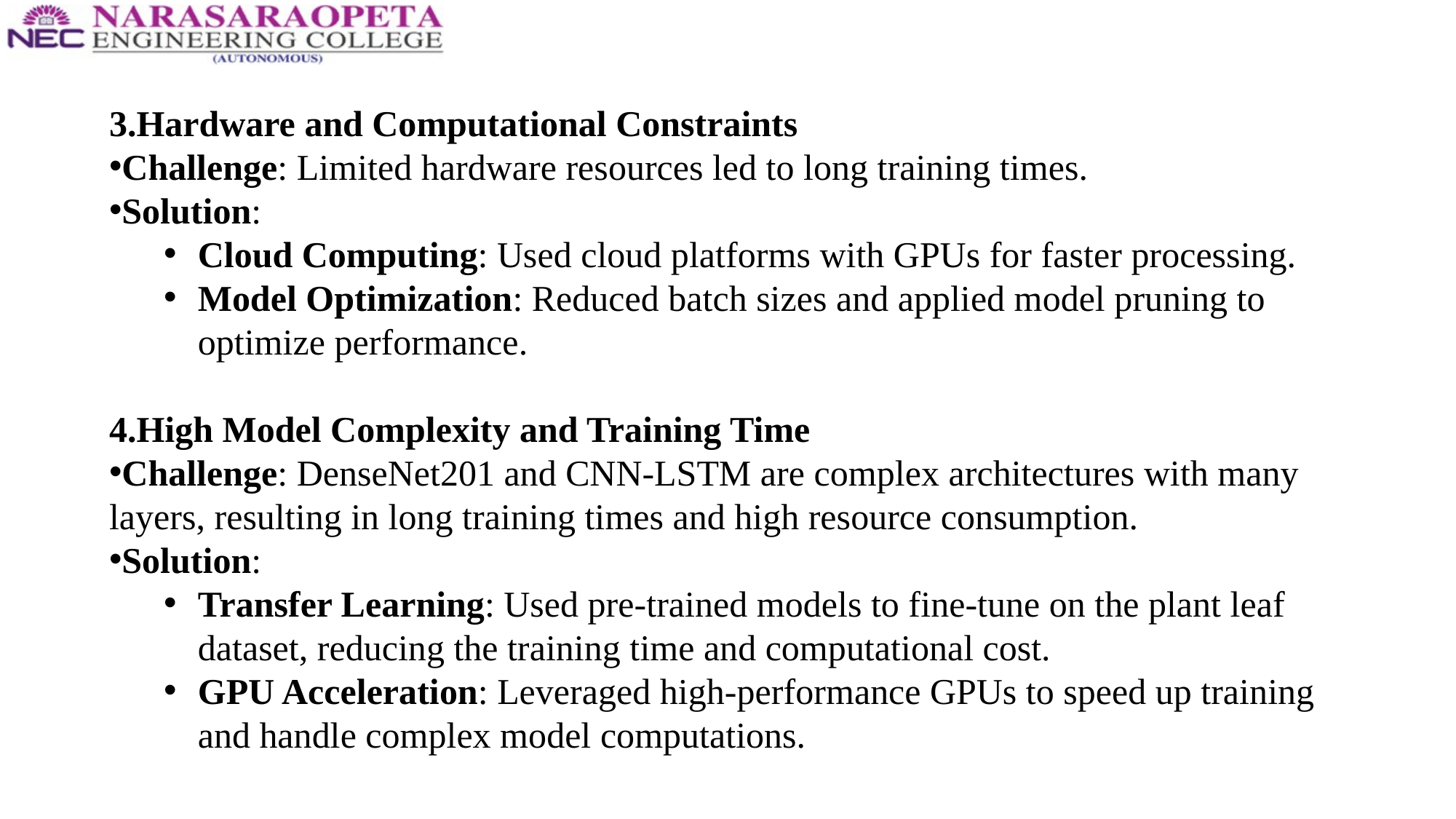

3.Hardware and Computational Constraints
Challenge: Limited hardware resources led to long training times.
Solution:
Cloud Computing: Used cloud platforms with GPUs for faster processing.
Model Optimization: Reduced batch sizes and applied model pruning to optimize performance.

4.High Model Complexity and Training Time
Challenge: DenseNet201 and CNN-LSTM are complex architectures with many layers, resulting in long training times and high resource consumption.
Solution:
Transfer Learning: Used pre-trained models to fine-tune on the plant leaf dataset, reducing the training time and computational cost.
GPU Acceleration: Leveraged high-performance GPUs to speed up training and handle complex model computations.